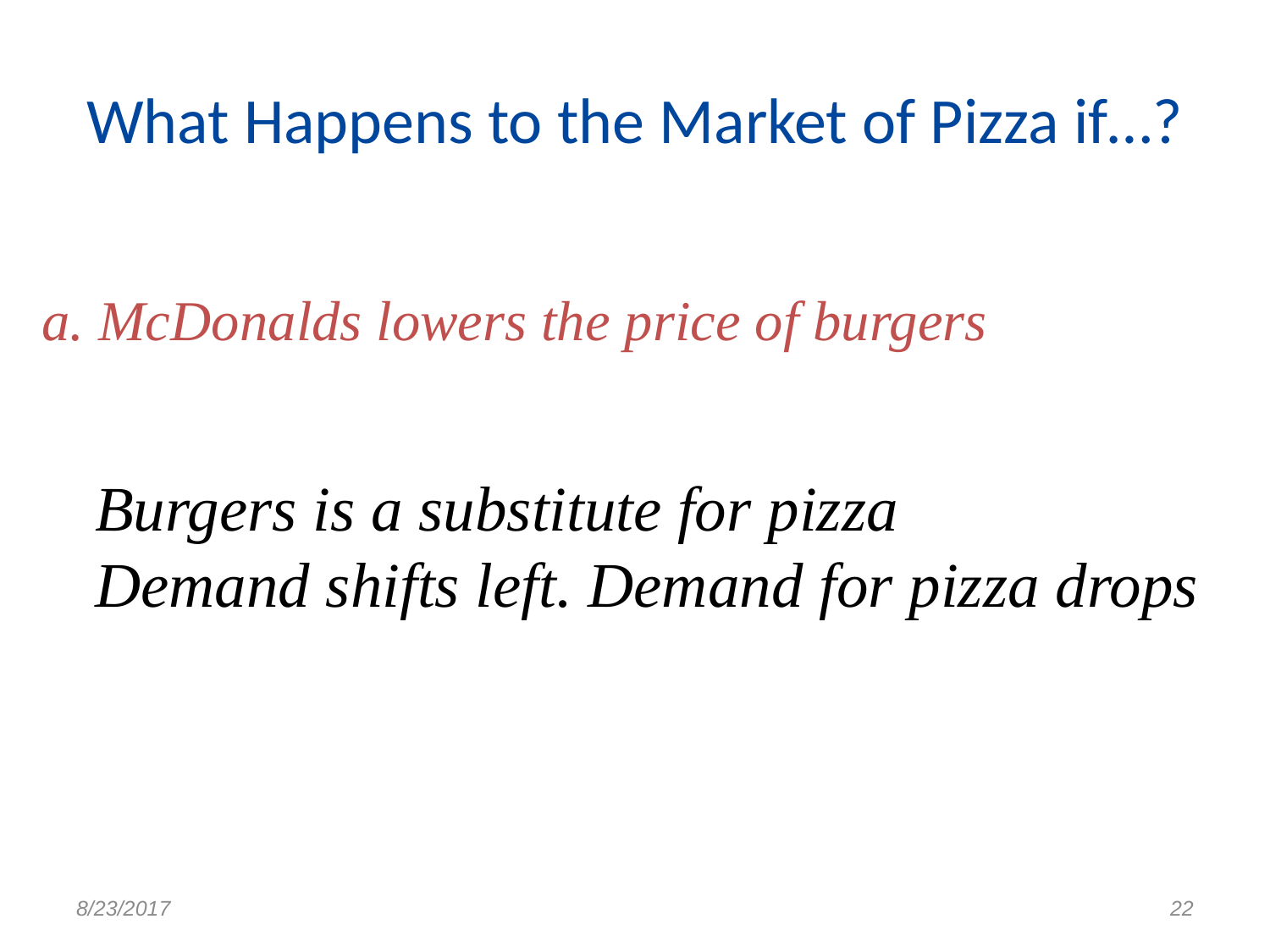

# What Happens to the Market of Pizza if…?
a. McDonalds lowers the price of burgers
Burgers is a substitute for pizza
Demand shifts left. Demand for pizza drops
8/23/2017
22